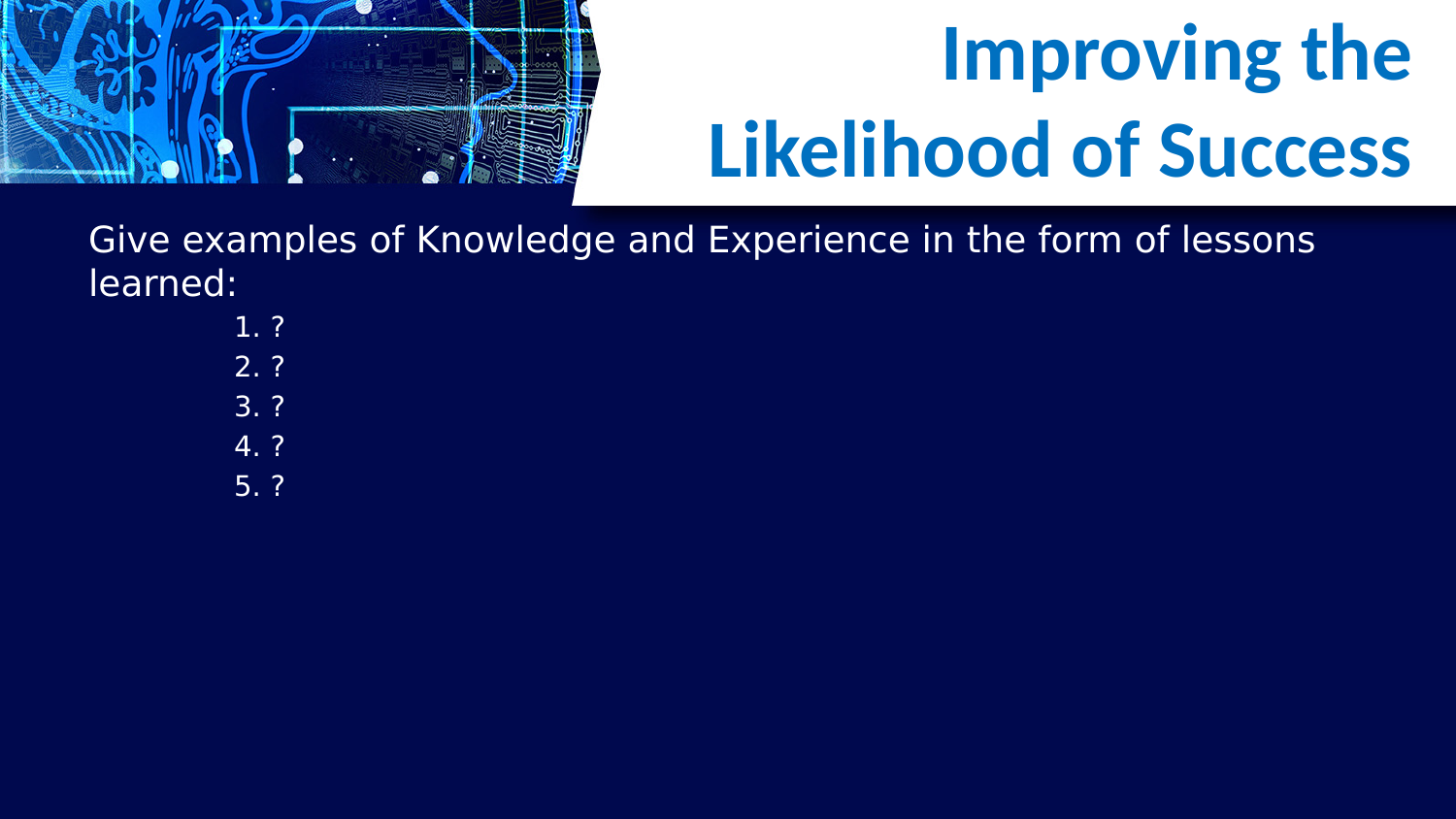

# Improving the Likelihood of Success
Give examples of Knowledge and Experience in the form of lessons learned:
?
?
?
?
?